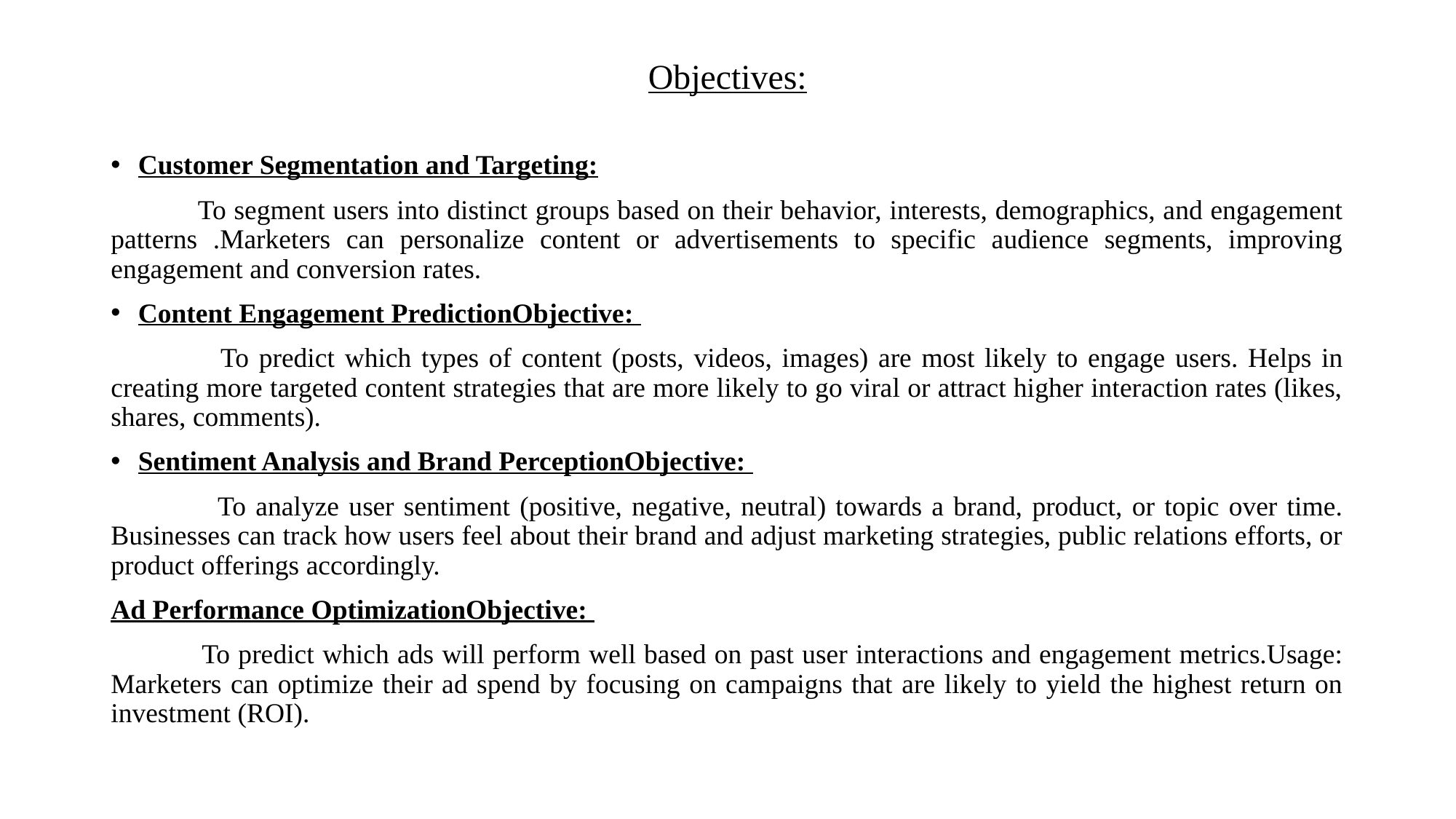

# Objectives:
Customer Segmentation and Targeting:
           To segment users into distinct groups based on their behavior, interests, demographics, and engagement patterns .Marketers can personalize content or advertisements to specific audience segments, improving engagement and conversion rates.
Content Engagement PredictionObjective:
           To predict which types of content (posts, videos, images) are most likely to engage users. Helps in creating more targeted content strategies that are more likely to go viral or attract higher interaction rates (likes, shares, comments).
Sentiment Analysis and Brand PerceptionObjective:
           To analyze user sentiment (positive, negative, neutral) towards a brand, product, or topic over time. Businesses can track how users feel about their brand and adjust marketing strategies, public relations efforts, or product offerings accordingly.
Ad Performance OptimizationObjective:
           To predict which ads will perform well based on past user interactions and engagement metrics.Usage: Marketers can optimize their ad spend by focusing on campaigns that are likely to yield the highest return on investment (ROI).